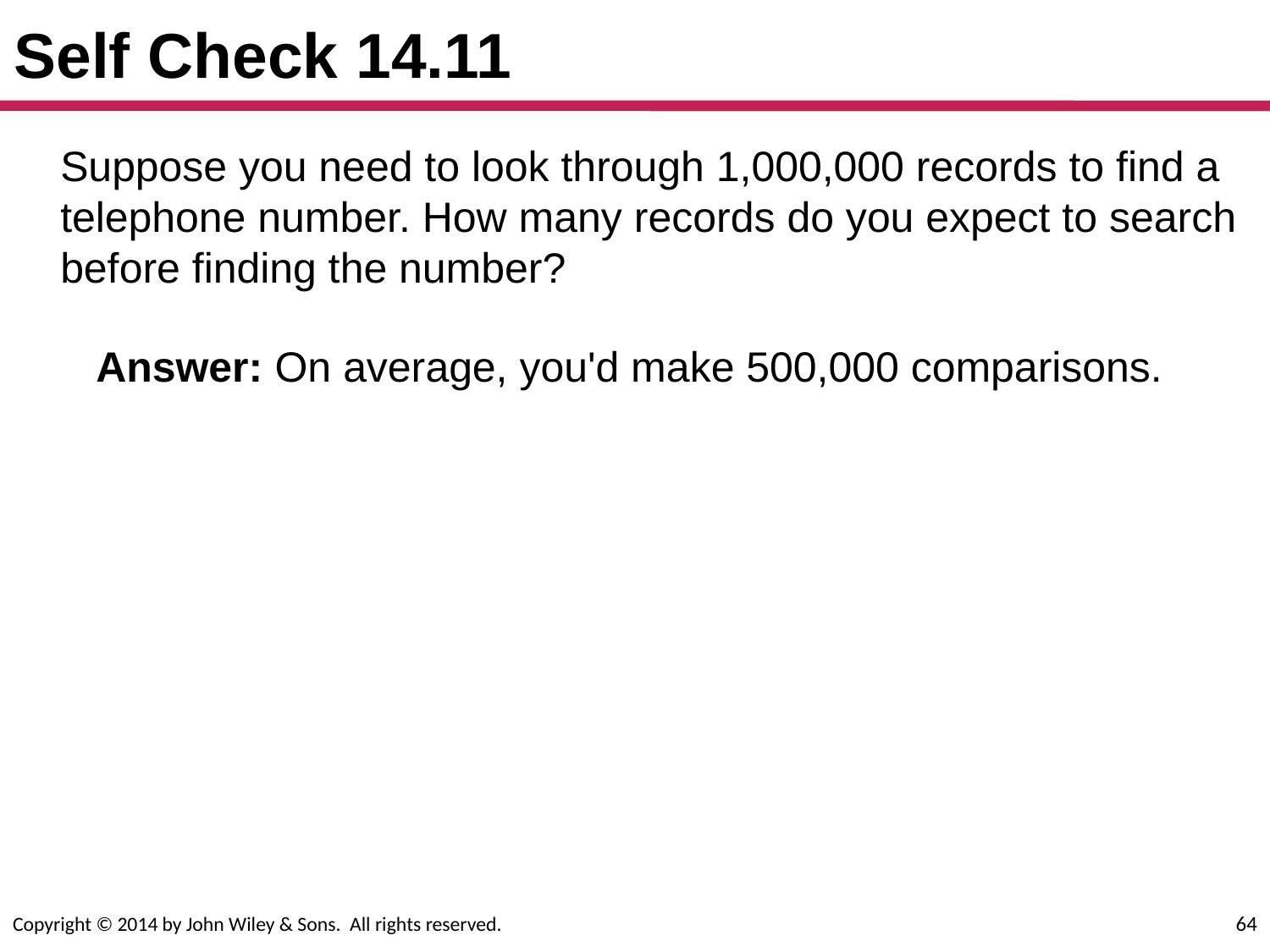

# Self Check 14.11
	Suppose you need to look through 1,000,000 records to find a telephone number. How many records do you expect to search before finding the number?
Answer: On average, you'd make 500,000 comparisons.